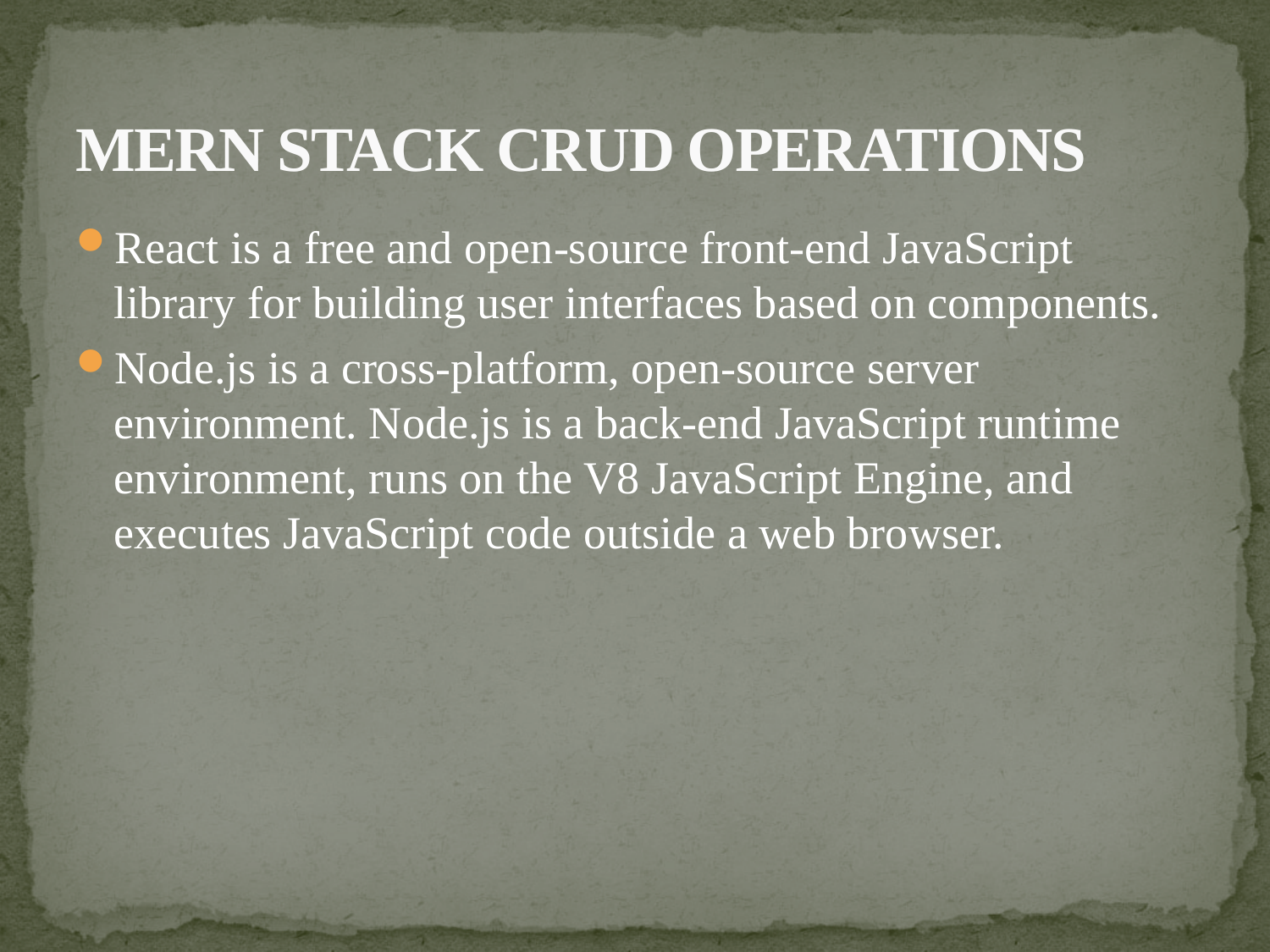

# MERN STACK CRUD OPERATIONS
React is a free and open-source front-end JavaScript library for building user interfaces based on components.
Node.js is a cross-platform, open-source server environment. Node.js is a back-end JavaScript runtime environment, runs on the V8 JavaScript Engine, and executes JavaScript code outside a web browser.